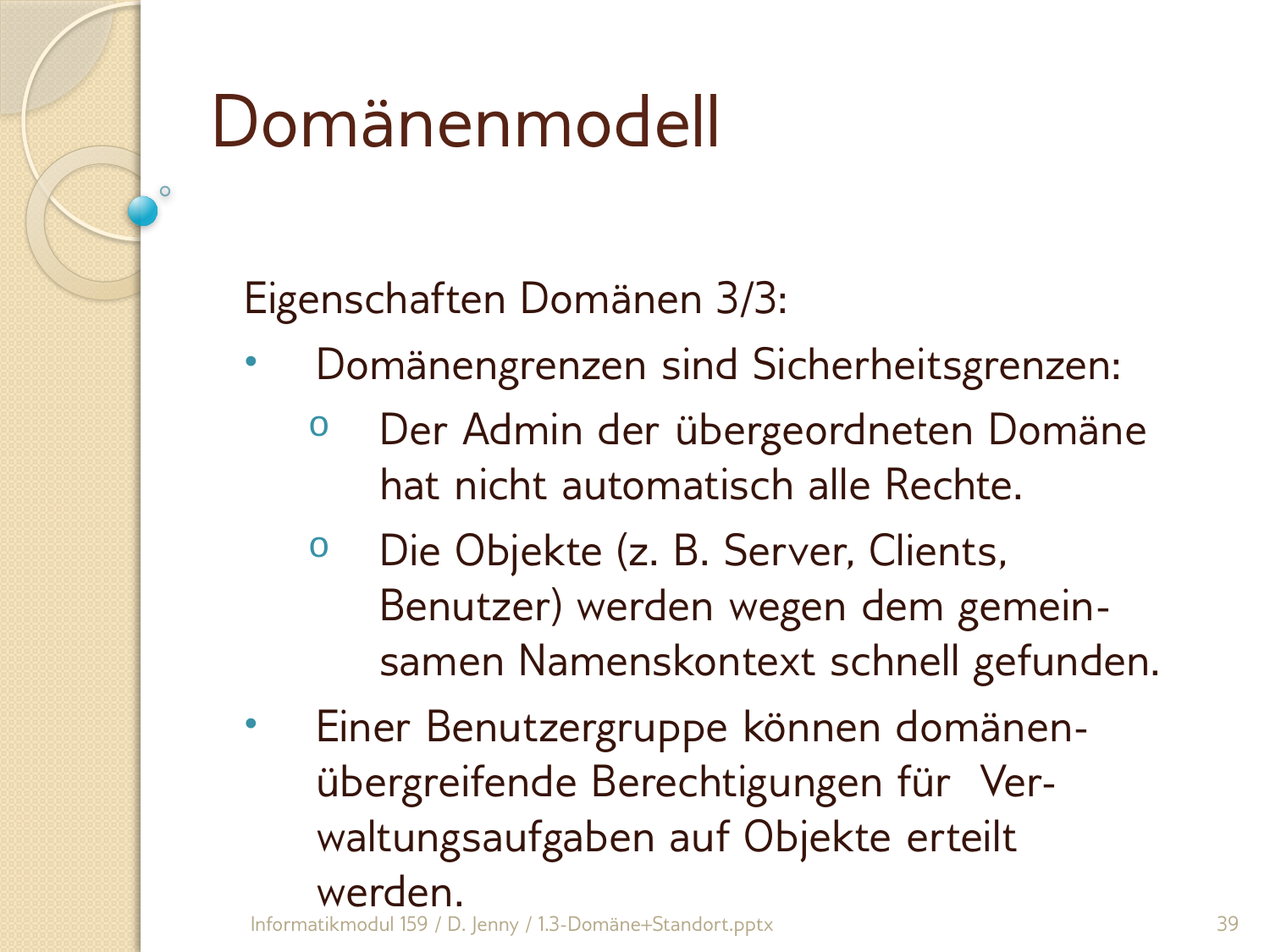

Domänenmodell
Eigenschaften Domänen 3/3:
Domänengrenzen sind Sicherheitsgrenzen:
Der Admin der übergeordneten Domäne hat nicht automatisch alle Rechte.
Die Objekte (z. B. Server, Clients, Benutzer) werden wegen dem gemein-samen Namenskontext schnell gefunden.
Einer Benutzergruppe können domänen-übergreifende Berechtigungen für  Ver-waltungsaufgaben auf Objekte erteilt werden.
Informatikmodul 159 / D. Jenny / 1.3-Domäne+Standort.pptx
39